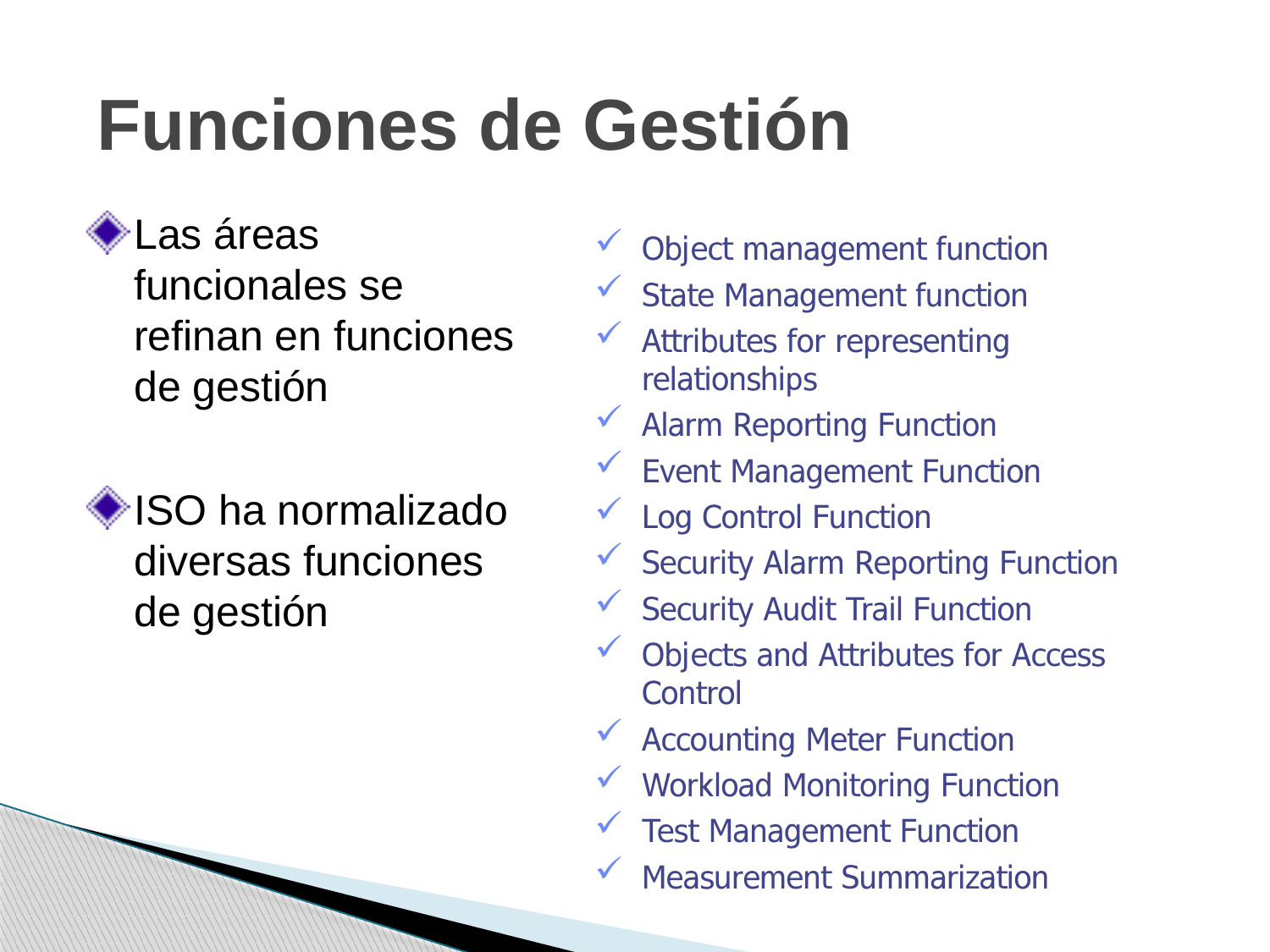

# Funciones de Gestión
Las áreas funcionales se refinan en funciones de gestión

ISO ha normalizado diversas funciones de gestión
Object management function
State Management function
Attributes for representing relationships
Alarm Reporting Function
Event Management Function
Log Control Function
Security Alarm Reporting Function
Security Audit Trail Function
Objects and Attributes for Access Control
Accounting Meter Function
Workload Monitoring Function
Test Management Function
Measurement Summarization